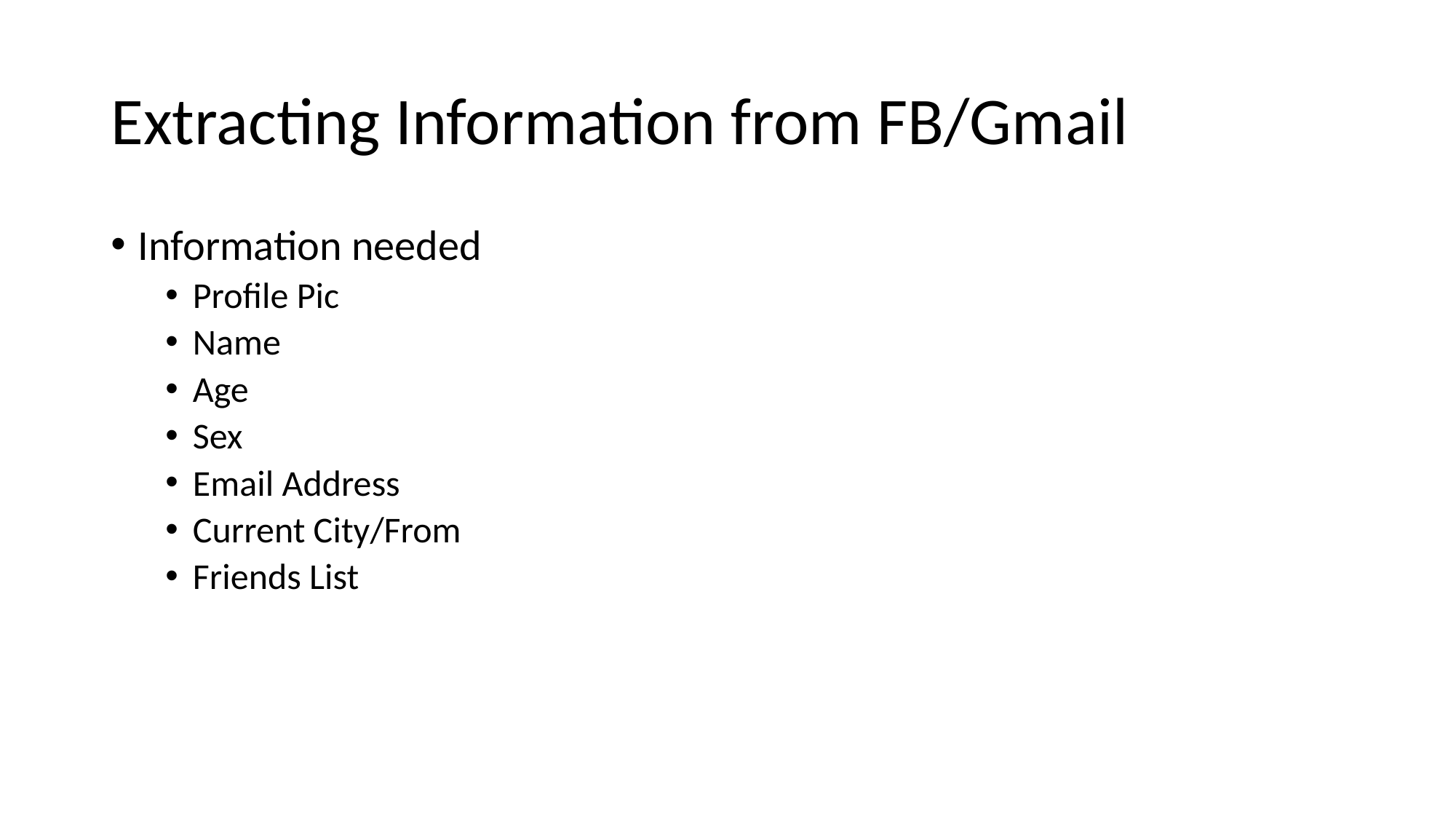

# Extracting Information from FB/Gmail
Information needed
Profile Pic
Name
Age
Sex
Email Address
Current City/From
Friends List